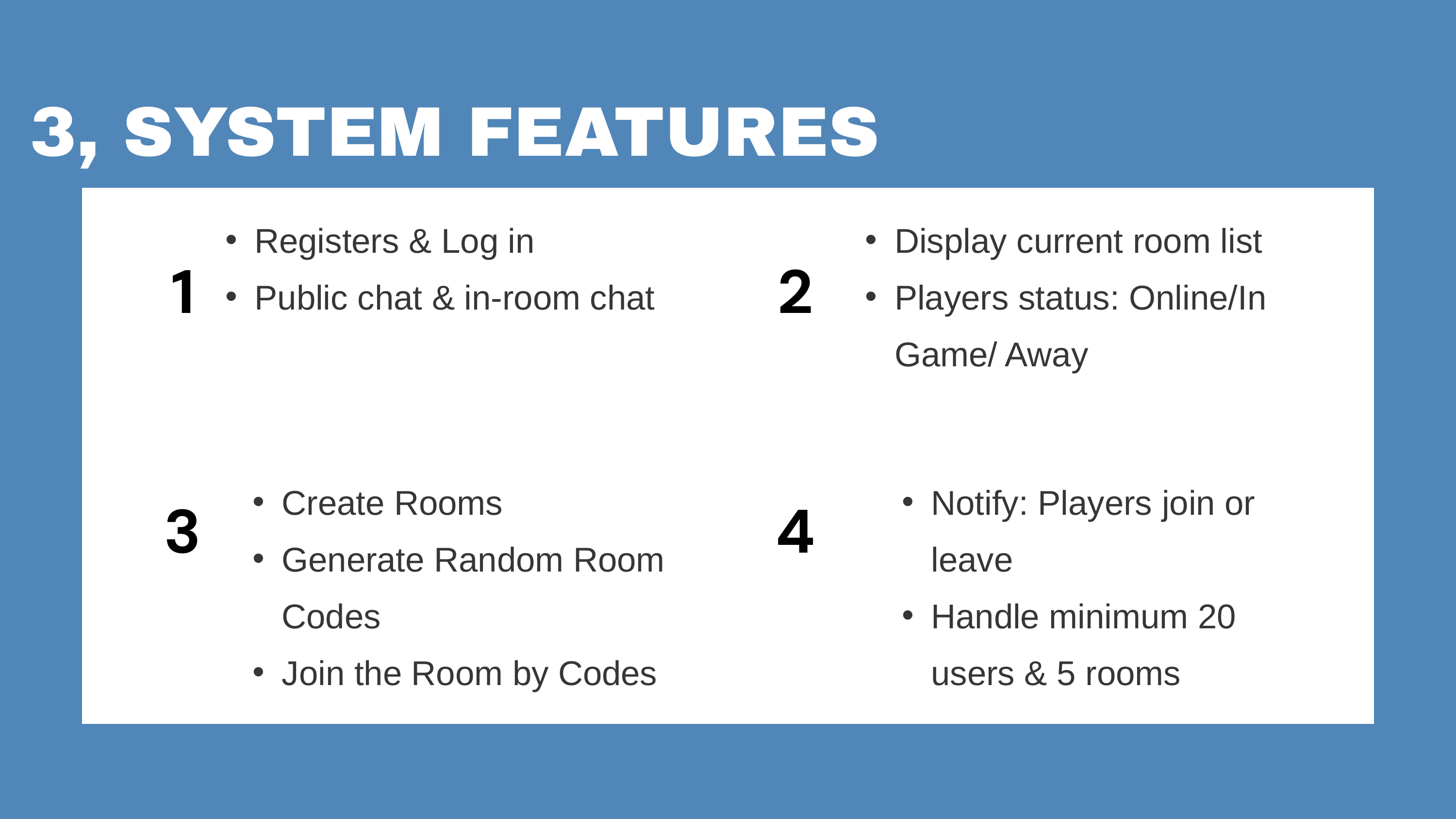

3, SYSTEM FEATURES

Registers & Log in
Public chat & in-room chat
Display current room list
Players status: Online/In Game/ Away
1
2
3
4
Create Rooms
Generate Random Room Codes
Join the Room by Codes
Notify: Players join or leave
Handle minimum 20 users & 5 rooms